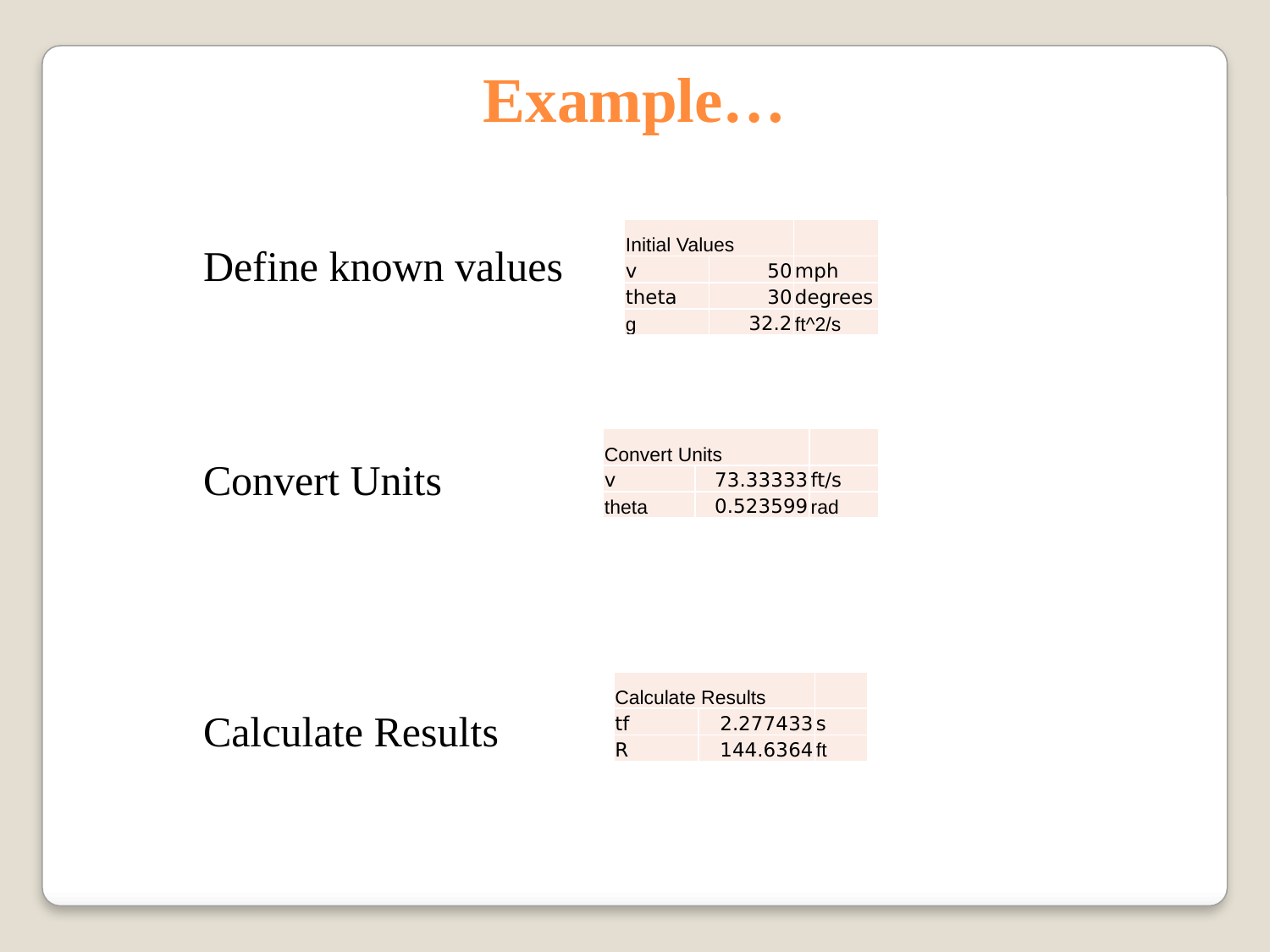

Example…
| Initial Values |  |  |
| --- | --- | --- |
| v | 50 | mph |
| theta | 30 | degrees |
| g | 32.2 | ft^2/s |
Define known values

| Convert Units |  |  |
| --- | --- | --- |
| v | 73.33333 | ft/s |
| theta | 0.523599 | rad |
Convert Units
| Calculate Results |  |  |
| --- | --- | --- |
| tf | 2.277433 | s |
| R | 144.6364 | ft |
Calculate Results